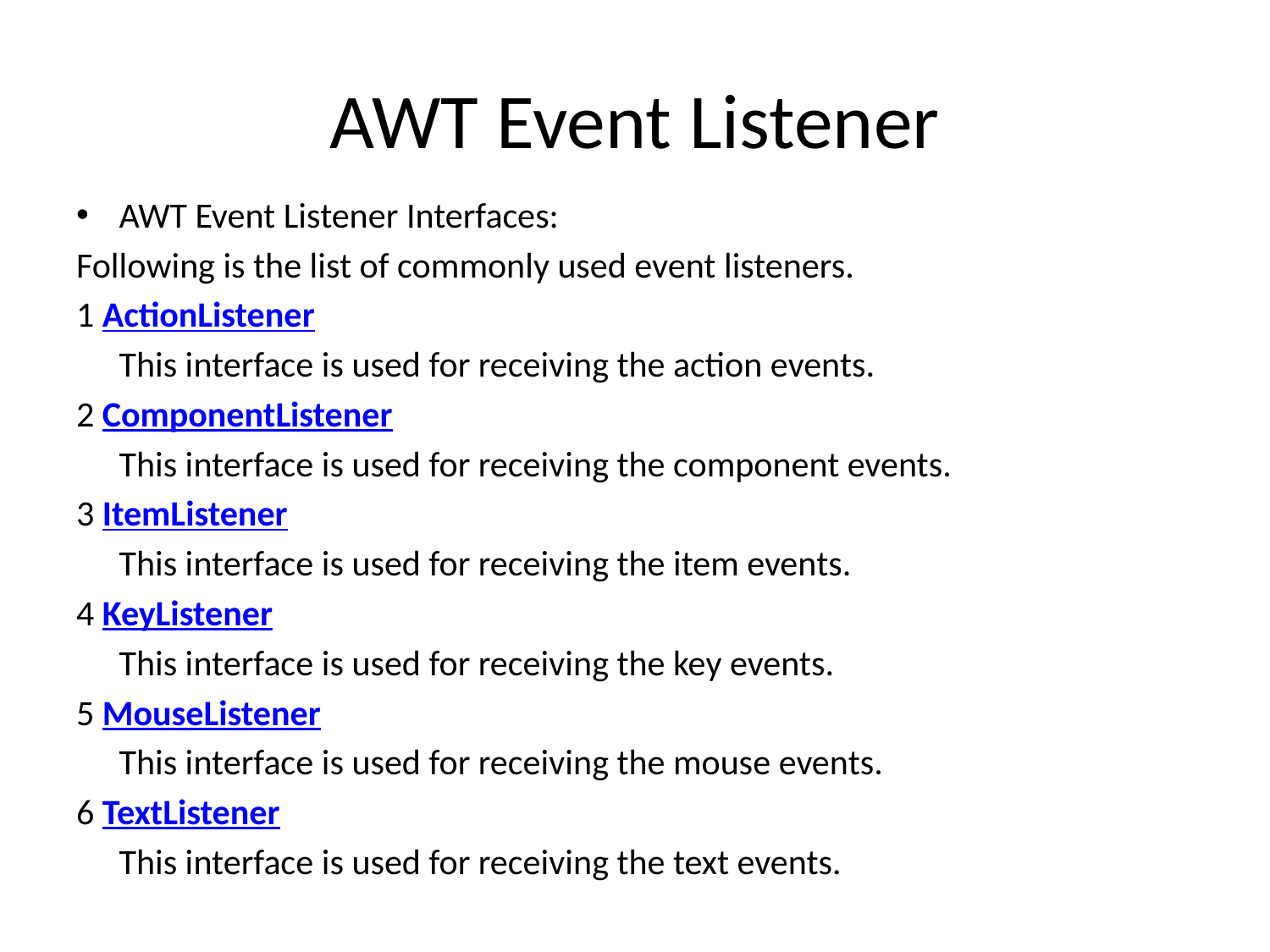

# AWT Event Listener
AWT Event Listener Interfaces:
Following is the list of commonly used event listeners.
1 ActionListener
	This interface is used for receiving the action events.
2 ComponentListener
	This interface is used for receiving the component events.
3 ItemListener
	This interface is used for receiving the item events.
4 KeyListener
	This interface is used for receiving the key events.
5 MouseListener
	This interface is used for receiving the mouse events.
6 TextListener
	This interface is used for receiving the text events.